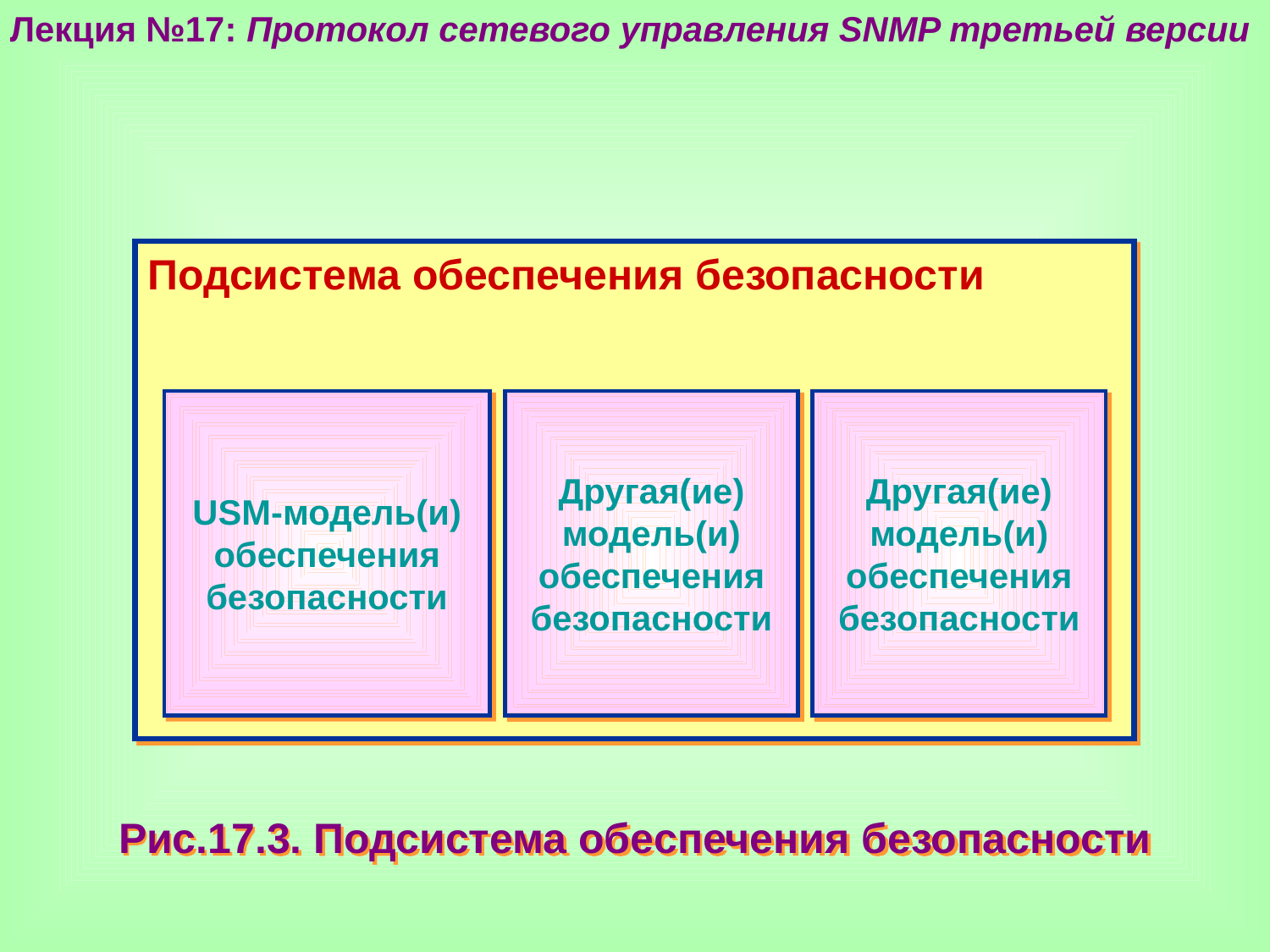

Лекция №17: Протокол сетевого управления SNMP третьей версии
Подсистема обеспечения безопасности
USM-модель(и) обеспечения безопасности
Другая(ие) модель(и) обеспечения безопасности
Другая(ие) модель(и) обеспечения безопасности
Рис.17.3. Подсистема обеспечения безопасности